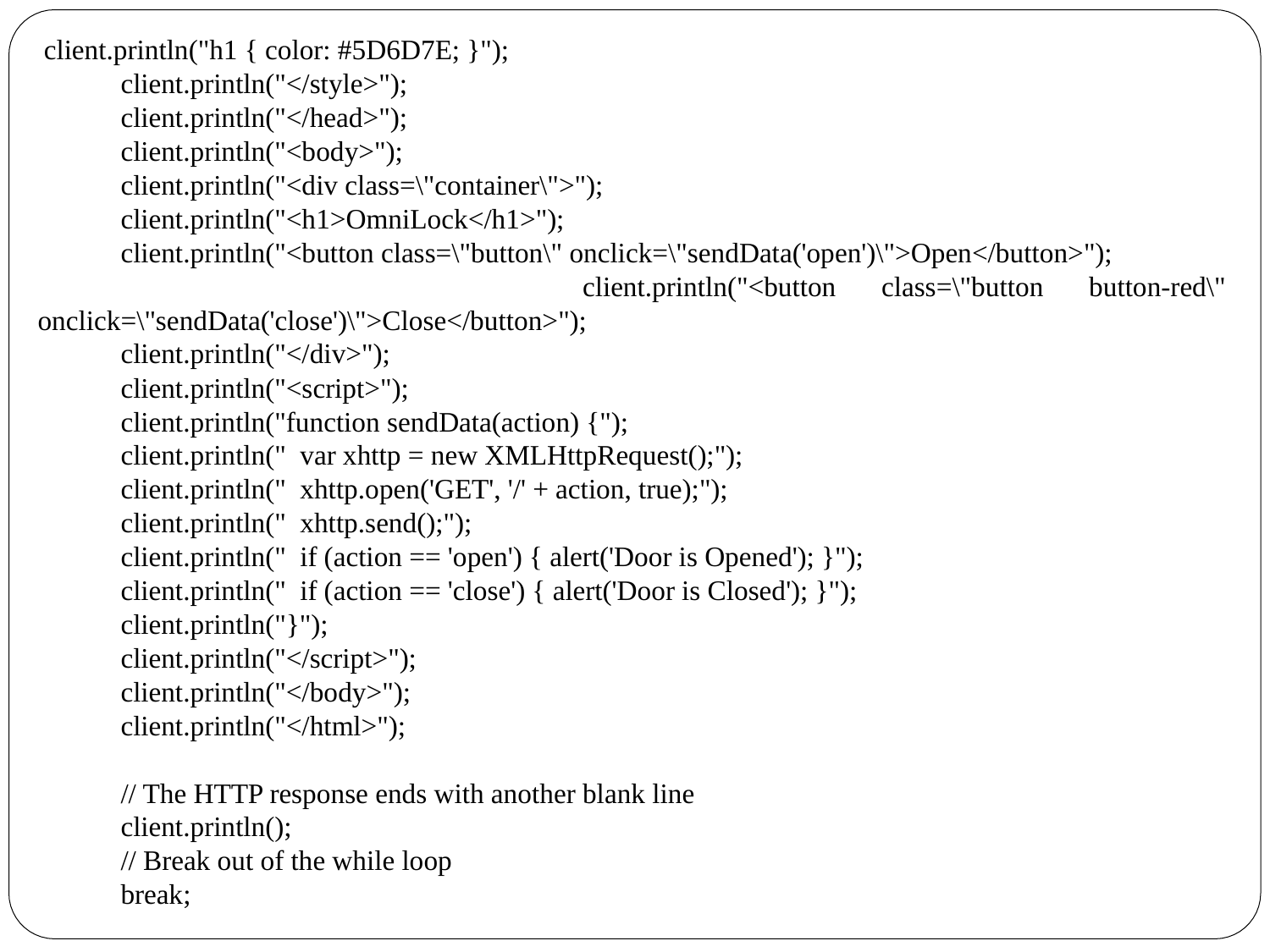

client.println("h1 { color: #5D6D7E; }");
            client.println("</style>");
            client.println("</head>");
            client.println("<body>");
            client.println("<div class=\"container\">");
            client.println("<h1>OmniLock</h1>");
            client.println("<button class=\"button\" onclick=\"sendData('open')\">Open</button>");
            client.println("<button class=\"button button-red\" onclick=\"sendData('close')\">Close</button>");
            client.println("</div>");
            client.println("<script>");
            client.println("function sendData(action) {");
            client.println("  var xhttp = new XMLHttpRequest();");
            client.println("  xhttp.open('GET', '/' + action, true);");
            client.println("  xhttp.send();");
            client.println("  if (action == 'open') { alert('Door is Opened'); }");
            client.println("  if (action == 'close') { alert('Door is Closed'); }");
            client.println("}");
            client.println("</script>");
            client.println("</body>");
            client.println("</html>");

            // The HTTP response ends with another blank line
            client.println();
            // Break out of the while loop
            break;